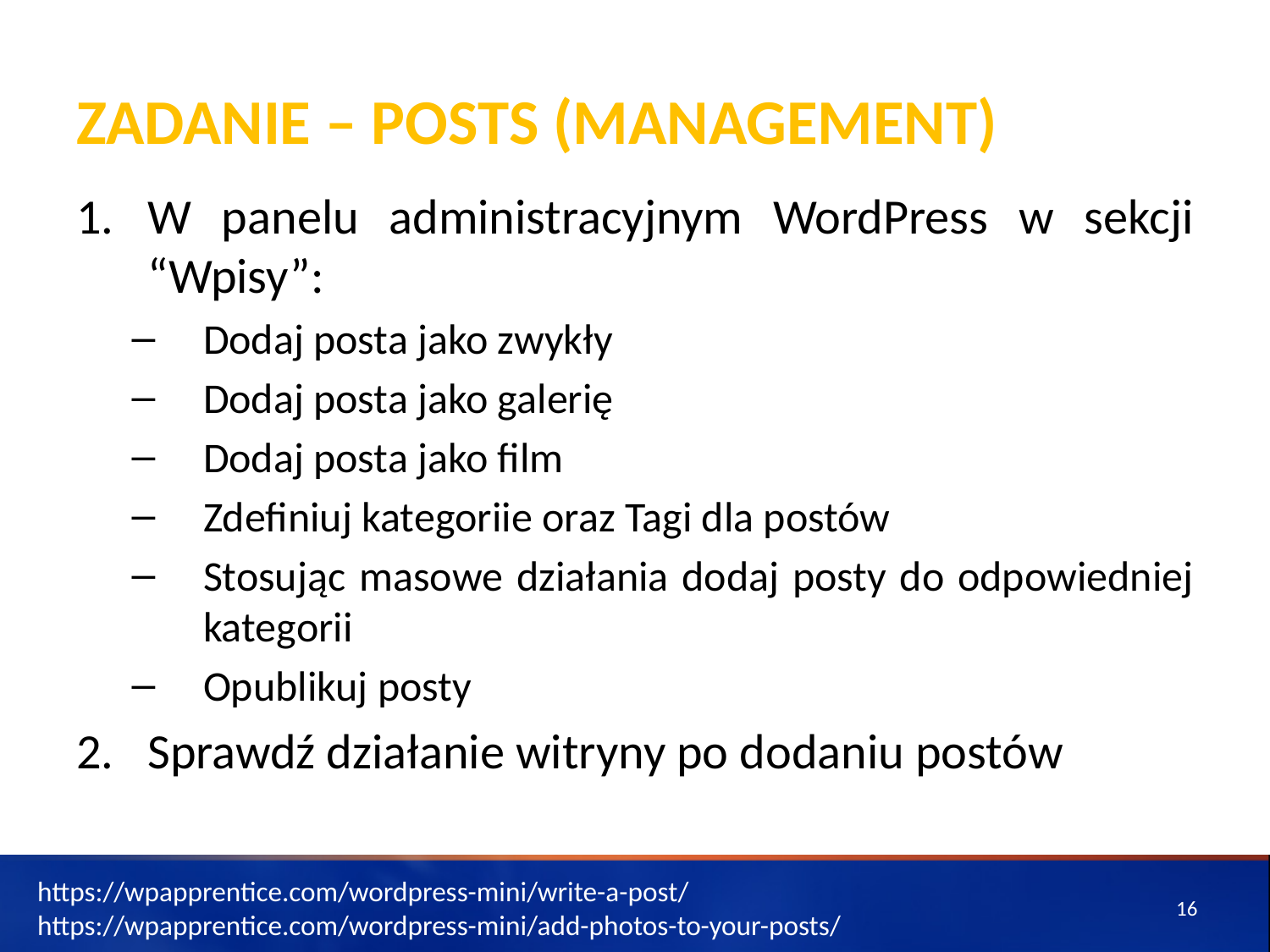

# ZADANIE – POSTS (Management)
W panelu administracyjnym WordPress w sekcji “Wpisy”:
Dodaj posta jako zwykły
Dodaj posta jako galerię
Dodaj posta jako film
Zdefiniuj kategoriie oraz Tagi dla postów
Stosując masowe działania dodaj posty do odpowiedniej kategorii
Opublikuj posty
Sprawdź działanie witryny po dodaniu postów

https://wpapprentice.com/wordpress-mini/write-a-post/
https://wpapprentice.com/wordpress-mini/add-photos-to-your-posts/
16